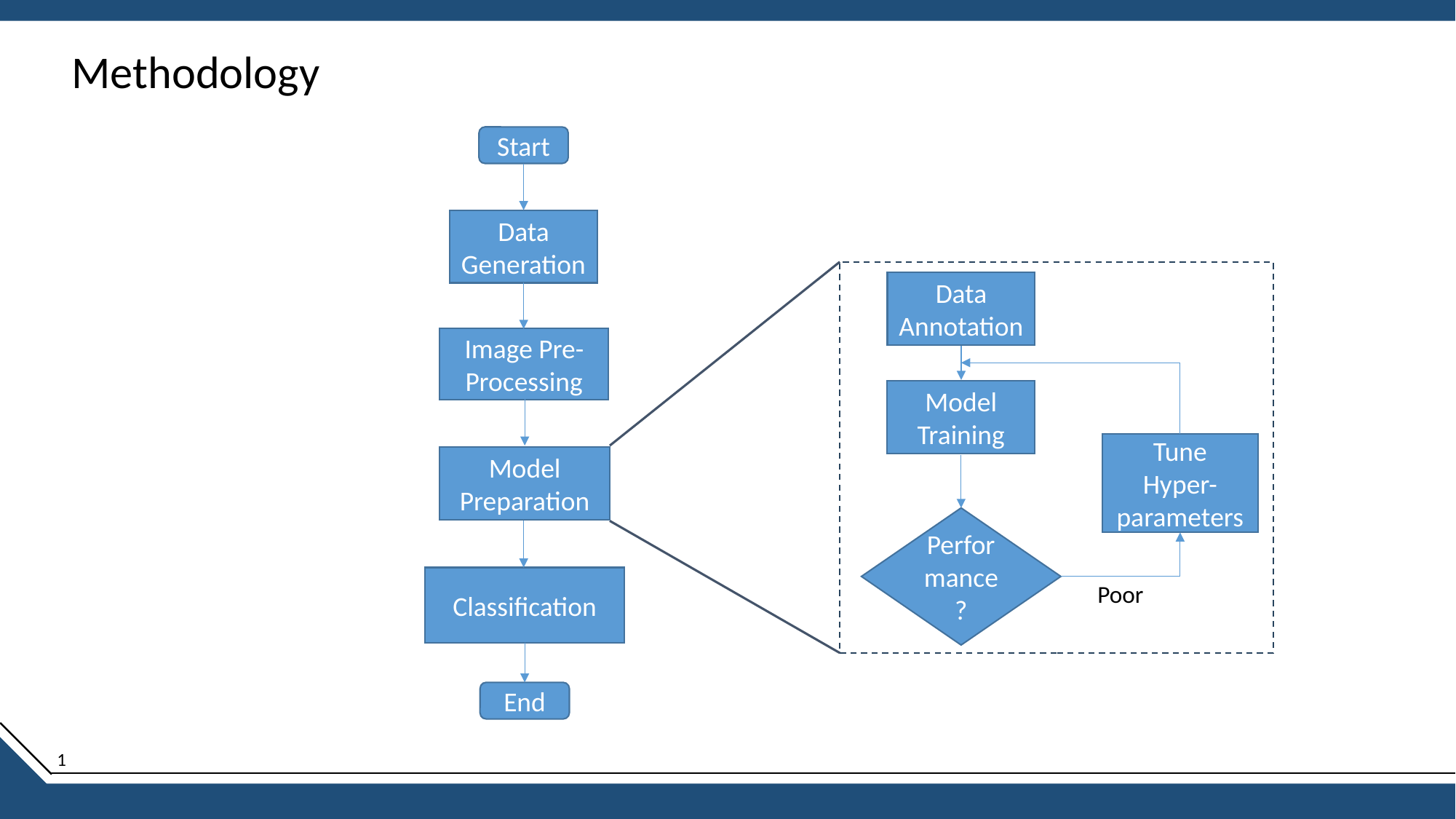

# Methodology
Start
Data Generation

Data Annotation
Image Pre-Processing
Model Training
Tune Hyper-parameters
Model Preparation
Performance?
Classification
Poor
End

1